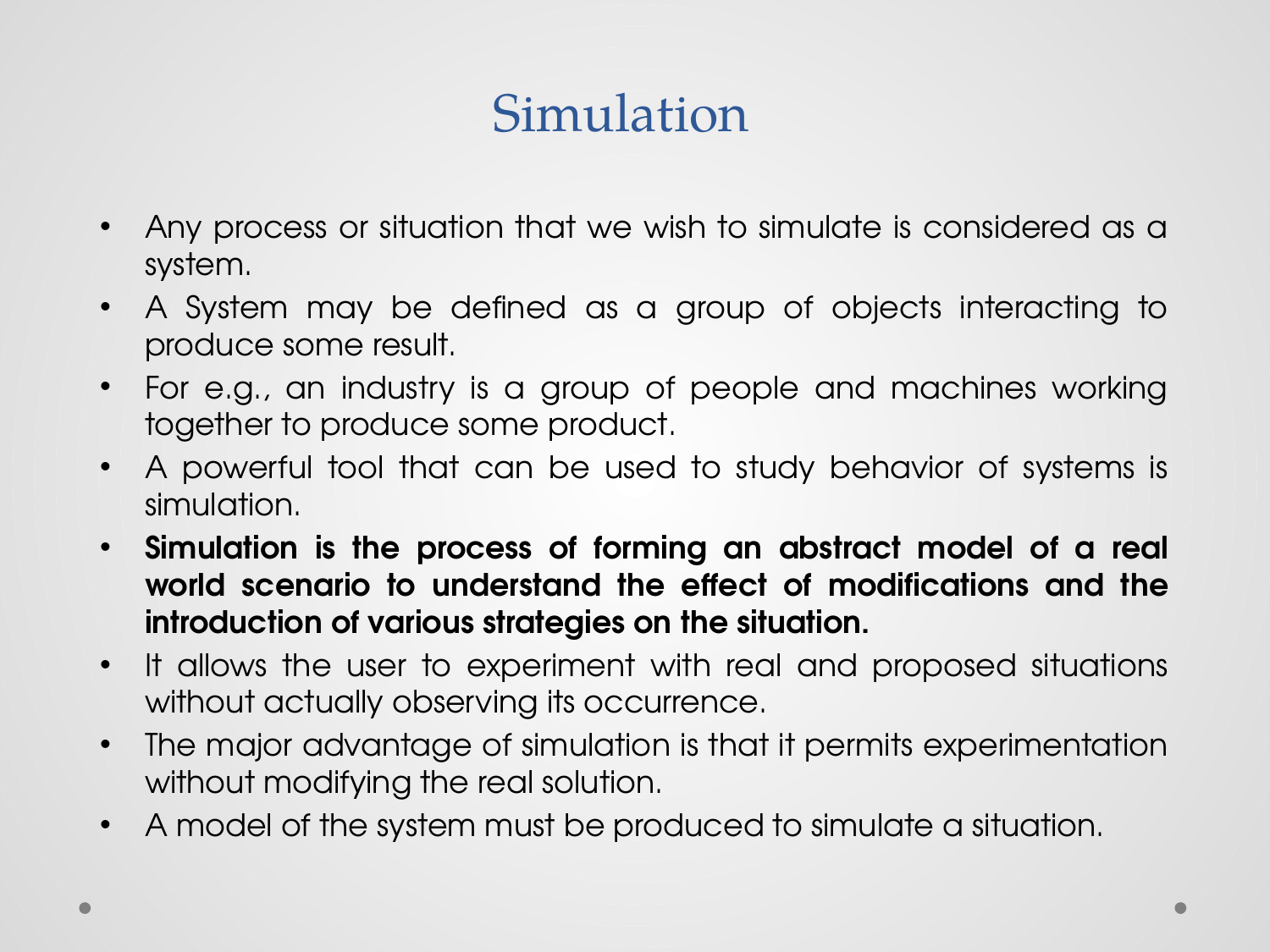

# Simulation
Any process or situation that we wish to simulate is considered as a system.
A System may be defined as a group of objects interacting to produce some result.
For e.g., an industry is a group of people and machines working together to produce some product.
A powerful tool that can be used to study behavior of systems is simulation.
Simulation is the process of forming an abstract model of a real world scenario to understand the effect of modifications and the introduction of various strategies on the situation.
It allows the user to experiment with real and proposed situations without actually observing its occurrence.
The major advantage of simulation is that it permits experimentation without modifying the real solution.
A model of the system must be produced to simulate a situation.